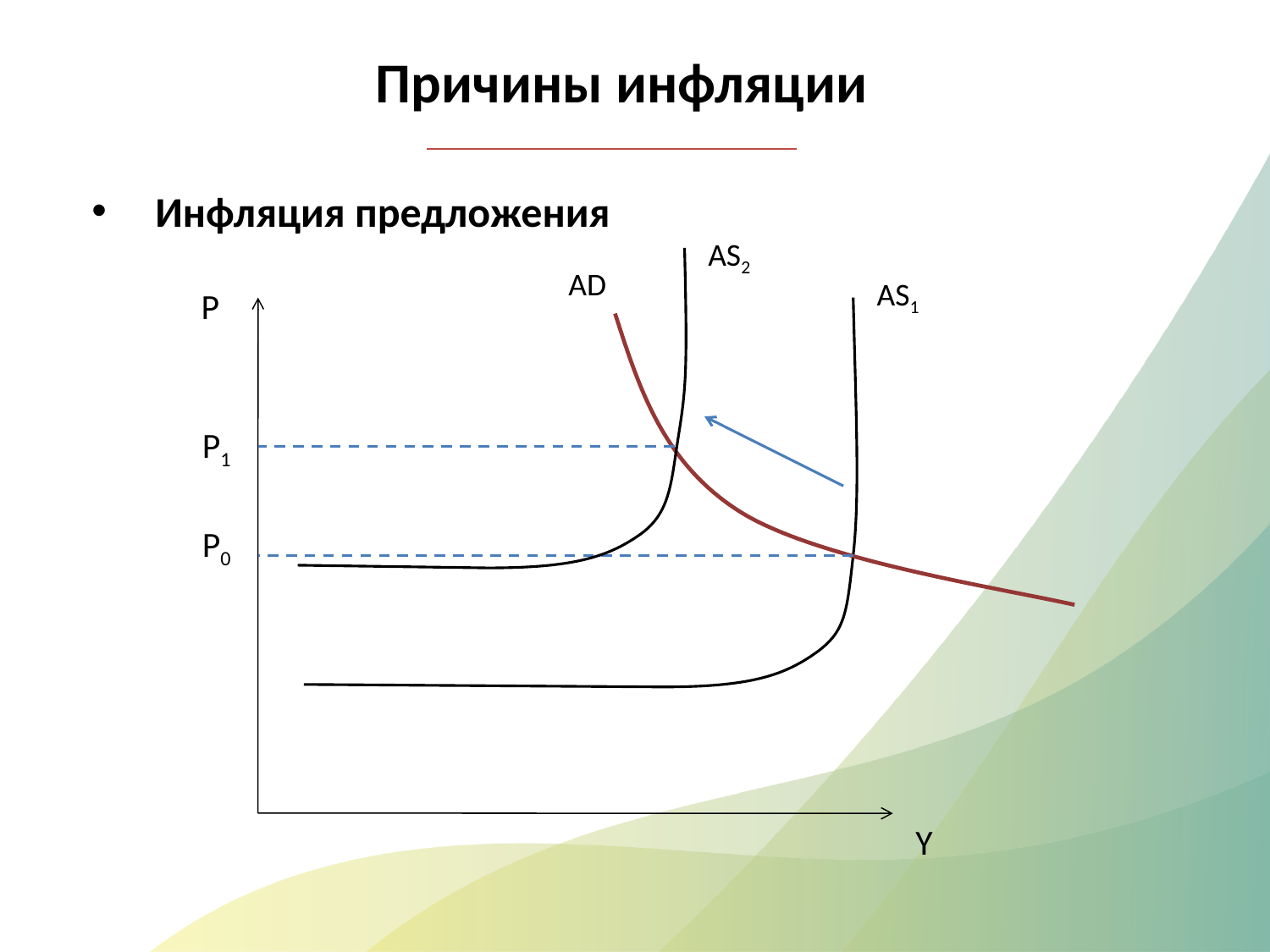

Причины инфляции
Инфляция предложения

AS2

AD
AS1
P

P1
P0
Y